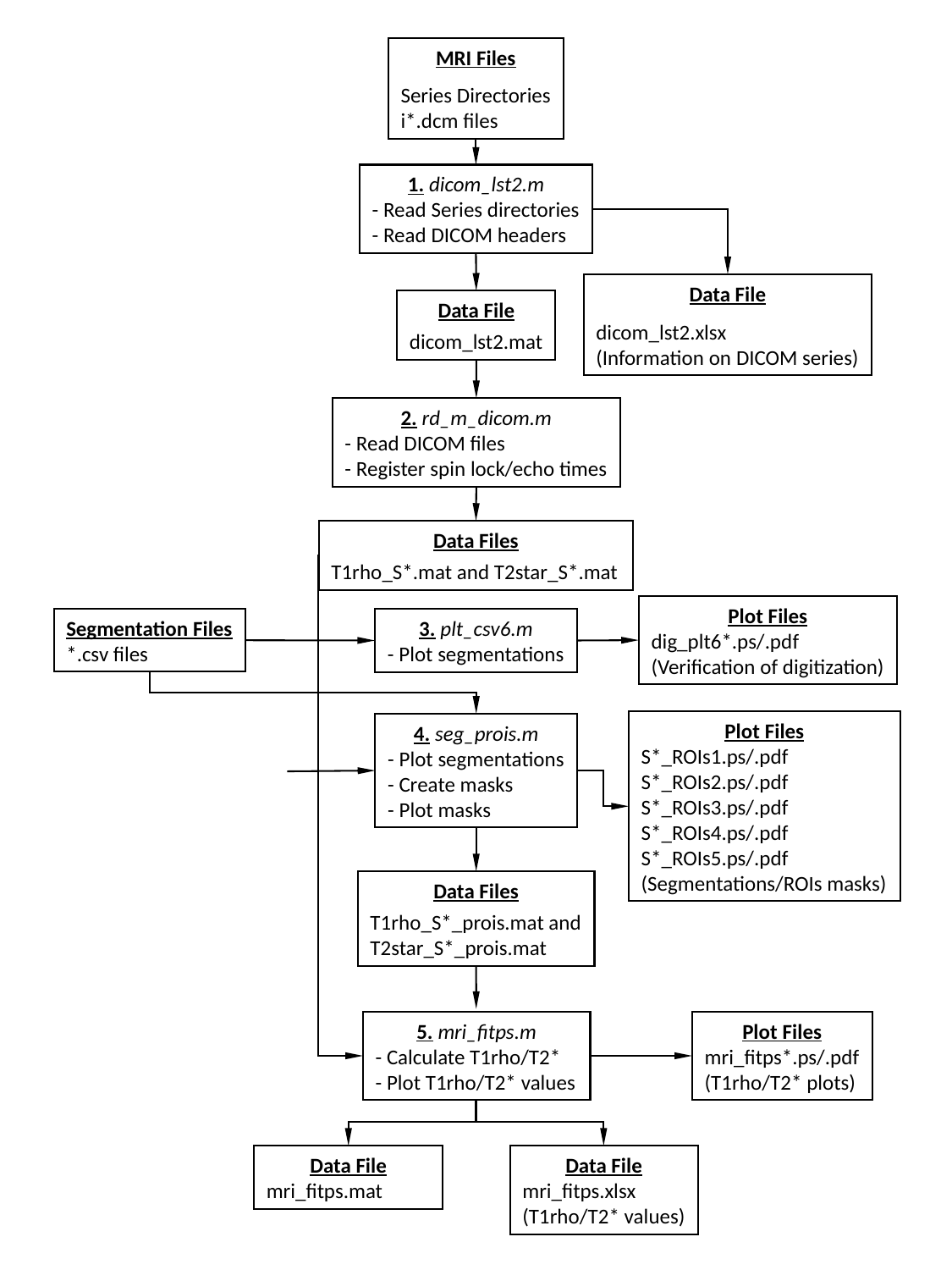

MRI Files

Series Directories
i*.dcm files
1. dicom_lst2.m
- Read Series directories
- Read DICOM headers
Data File

dicom_lst2.xlsx
(Information on DICOM series)
Data File

dicom_lst2.mat
2. rd_m_dicom.m
- Read DICOM files
- Register spin lock/echo times
Data Files

T1rho_S*.mat and T2star_S*.mat
Plot Files
dig_plt6*.ps/.pdf
(Verification of digitization)
Segmentation Files
*.csv files
3. plt_csv6.m
- Plot segmentations
Plot Files
S*_ROIs1.ps/.pdf
S*_ROIs2.ps/.pdf
S*_ROIs3.ps/.pdf
S*_ROIs4.ps/.pdf
S*_ROIs5.ps/.pdf
(Segmentations/ROIs masks)
4. seg_prois.m
- Plot segmentations
- Create masks
- Plot masks
Data Files

T1rho_S*_prois.mat and
T2star_S*_prois.mat
5. mri_fitps.m
- Calculate T1rho/T2*
- Plot T1rho/T2* values
Plot Files
mri_fitps*.ps/.pdf
(T1rho/T2* plots)
Data File
mri_fitps.mat
Data File
mri_fitps.xlsx
(T1rho/T2* values)